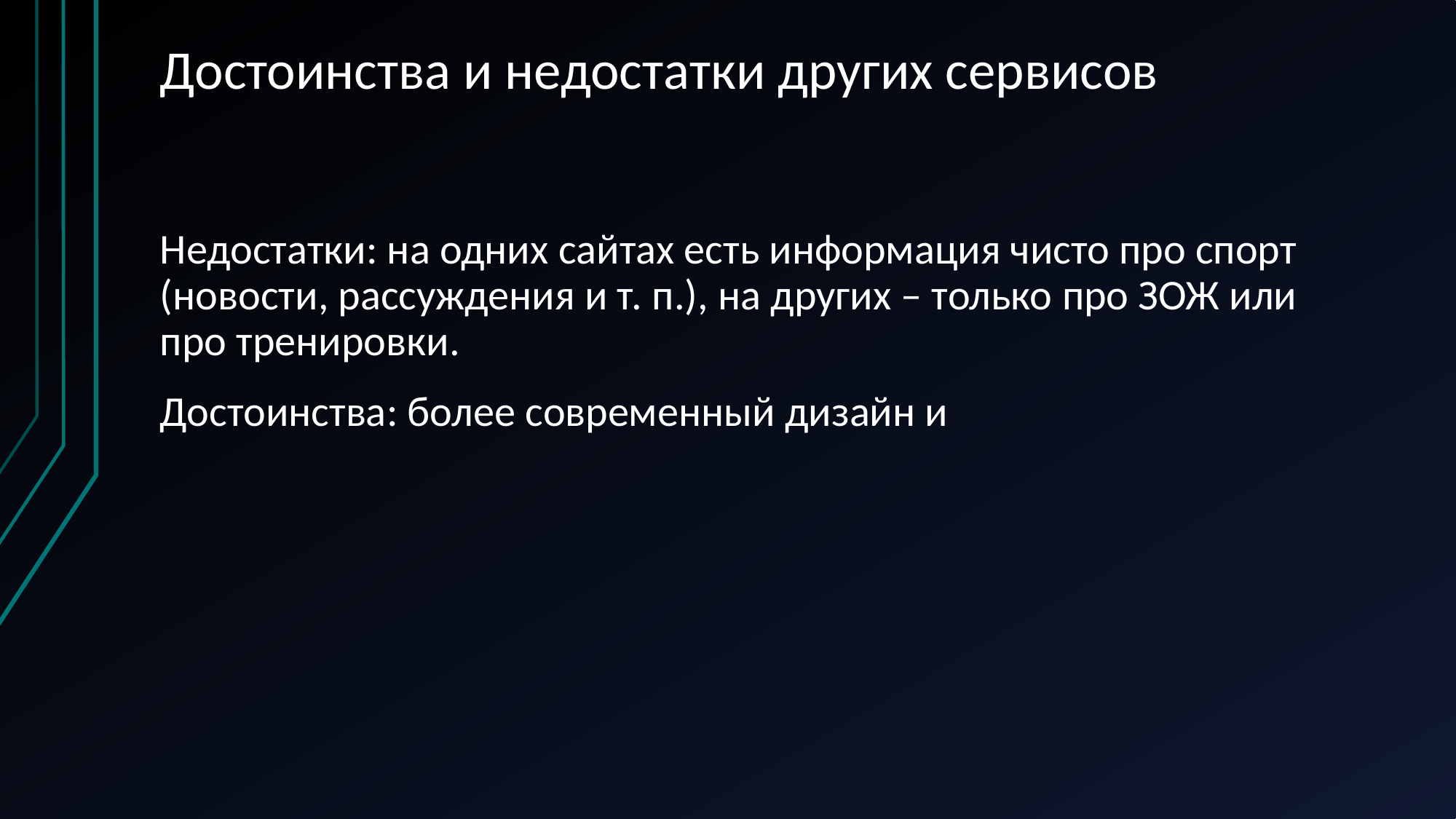

# Достоинства и недостатки других сервисов
Недостатки: на одних сайтах есть информация чисто про спорт (новости, рассуждения и т. п.), на других – только про ЗОЖ или про тренировки.
Достоинства: более современный дизайн и